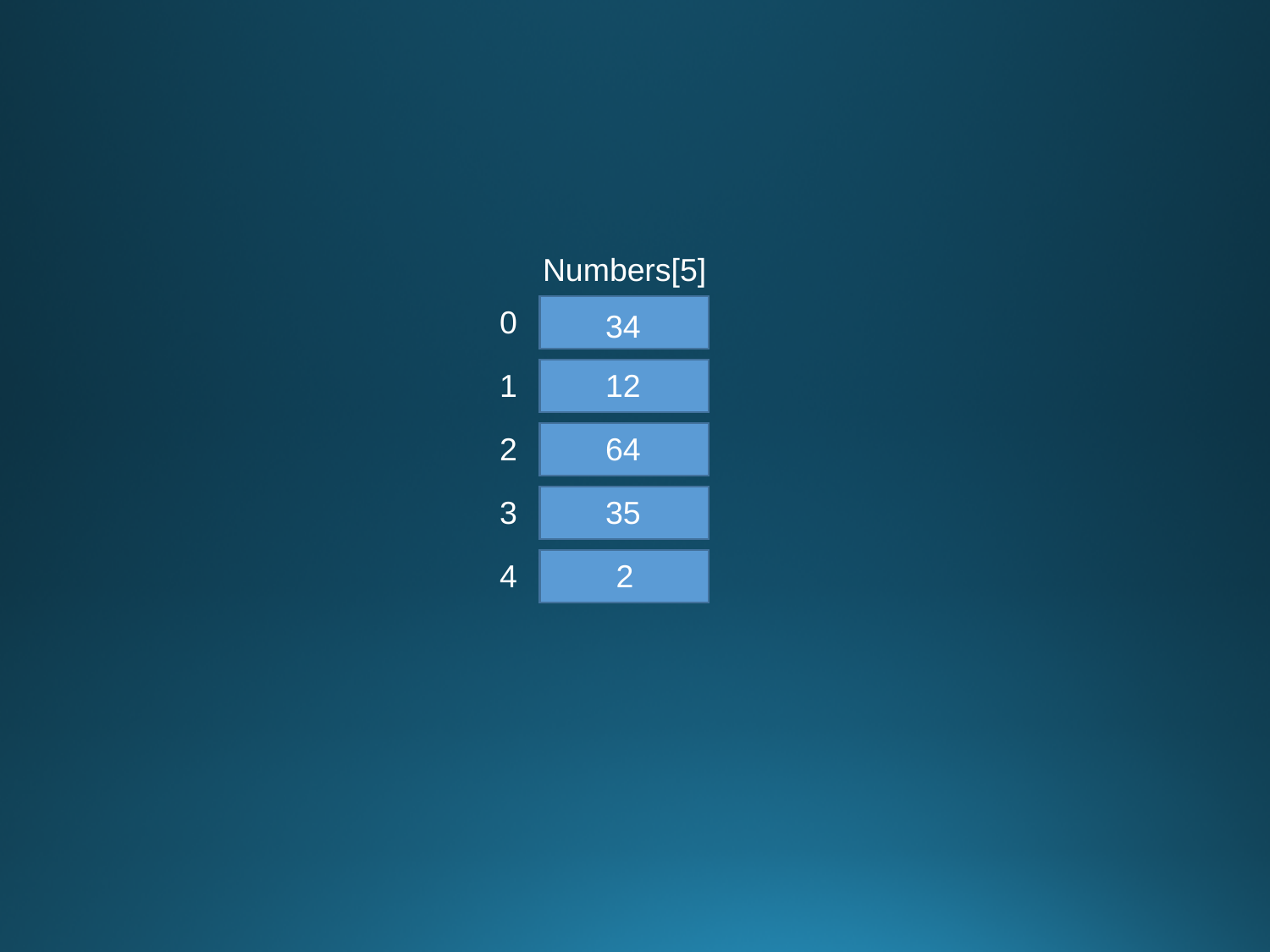

Numbers[5]
0

34
1

12
2

64
3

35
4

2